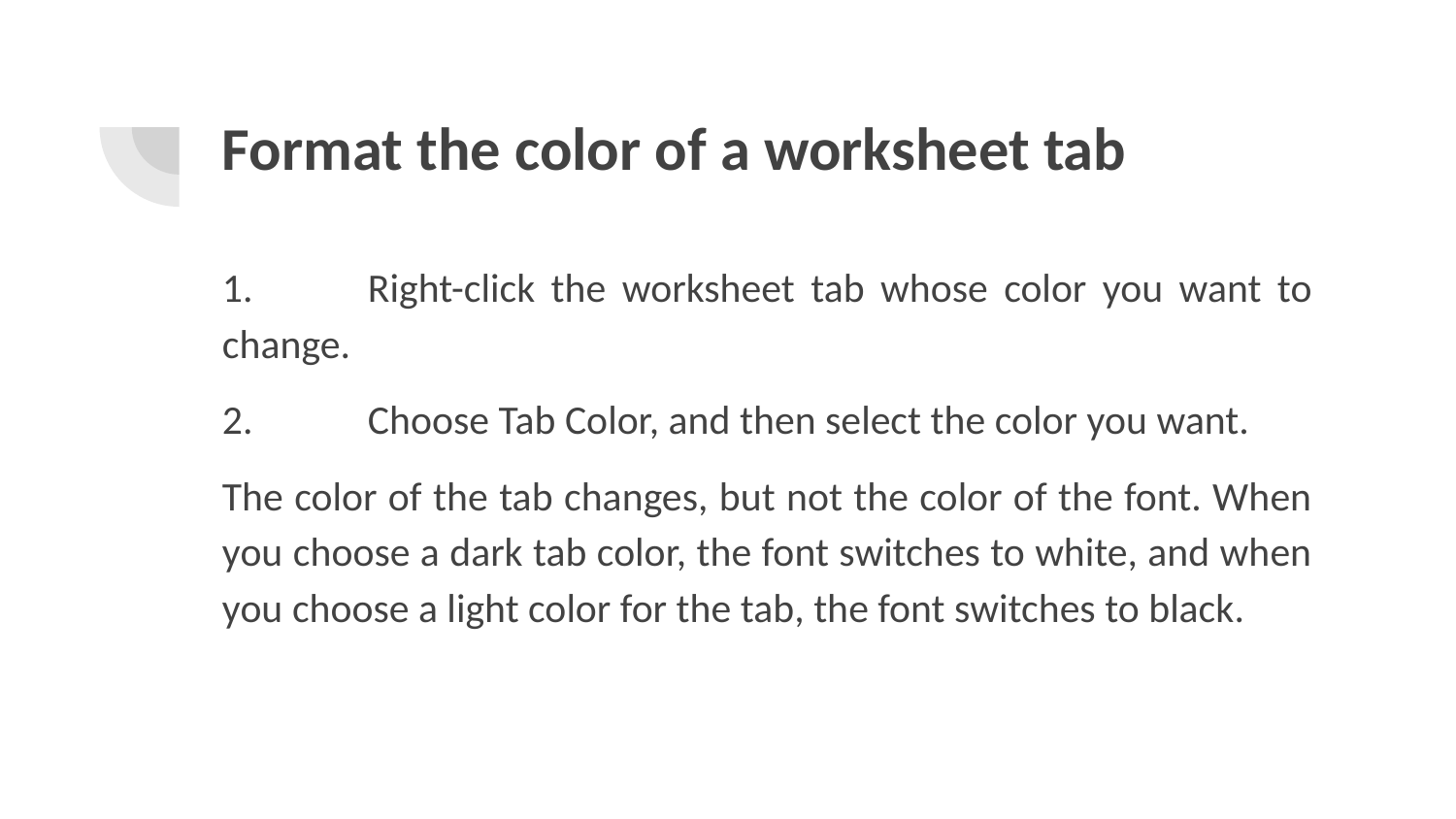

# Format the color of a worksheet tab
1.	Right-click the worksheet tab whose color you want to change.
2.	Choose Tab Color, and then select the color you want.
The color of the tab changes, but not the color of the font. When you choose a dark tab color, the font switches to white, and when you choose a light color for the tab, the font switches to black.